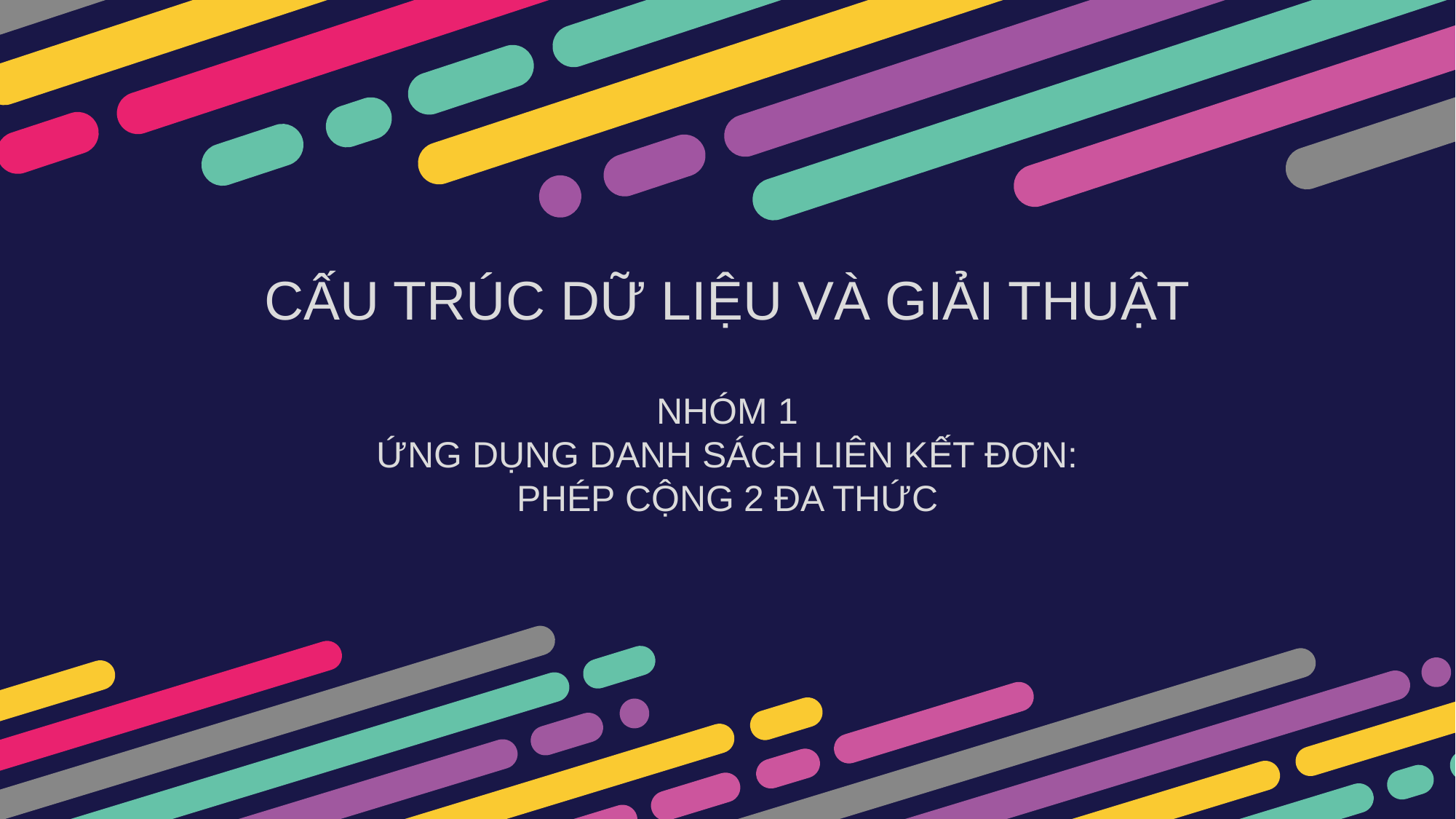

CẤU TRÚC DỮ LIỆU VÀ GIẢI THUẬT
NHÓM 1
ỨNG DỤNG DANH SÁCH LIÊN KẾT ĐƠN: PHÉP CỘNG 2 ĐA THỨC